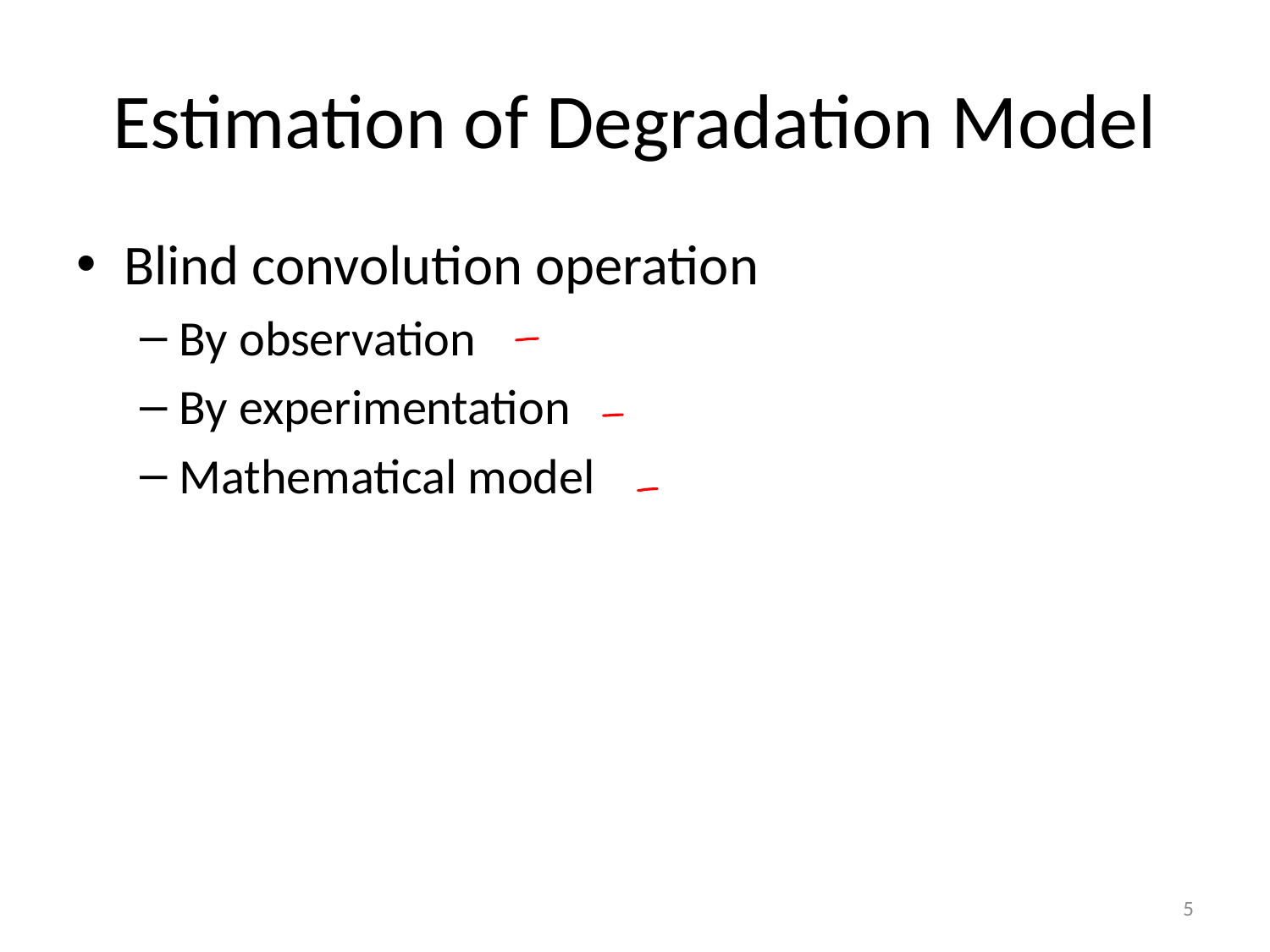

# Estimation of Degradation Model
Blind convolution operation
By observation
By experimentation
Mathematical model

5